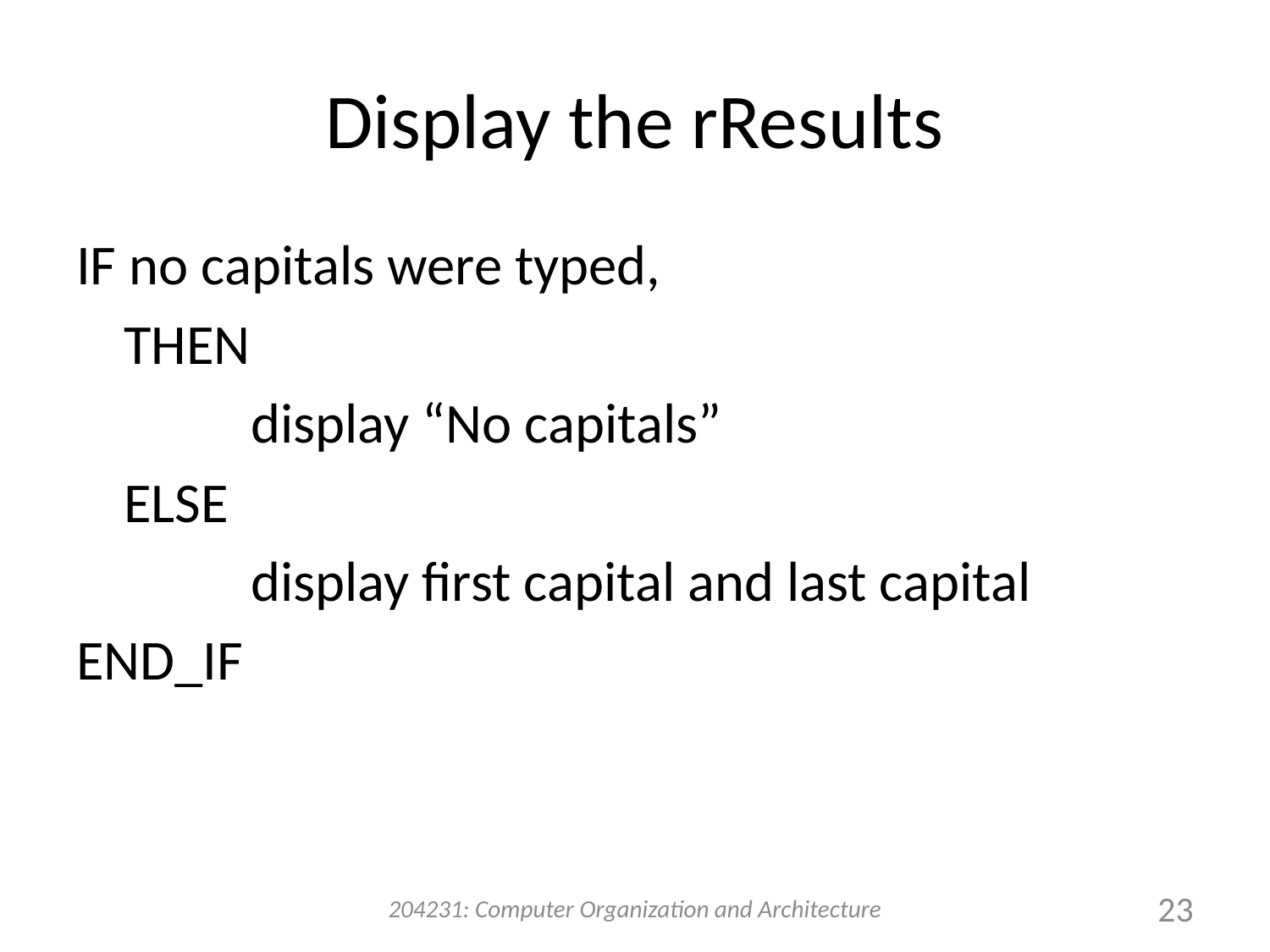

# Display the rResults
IF no capitals were typed,
	THEN
		display “No capitals”
	ELSE
		display first capital and last capital
END_IF
204231: Computer Organization and Architecture
23